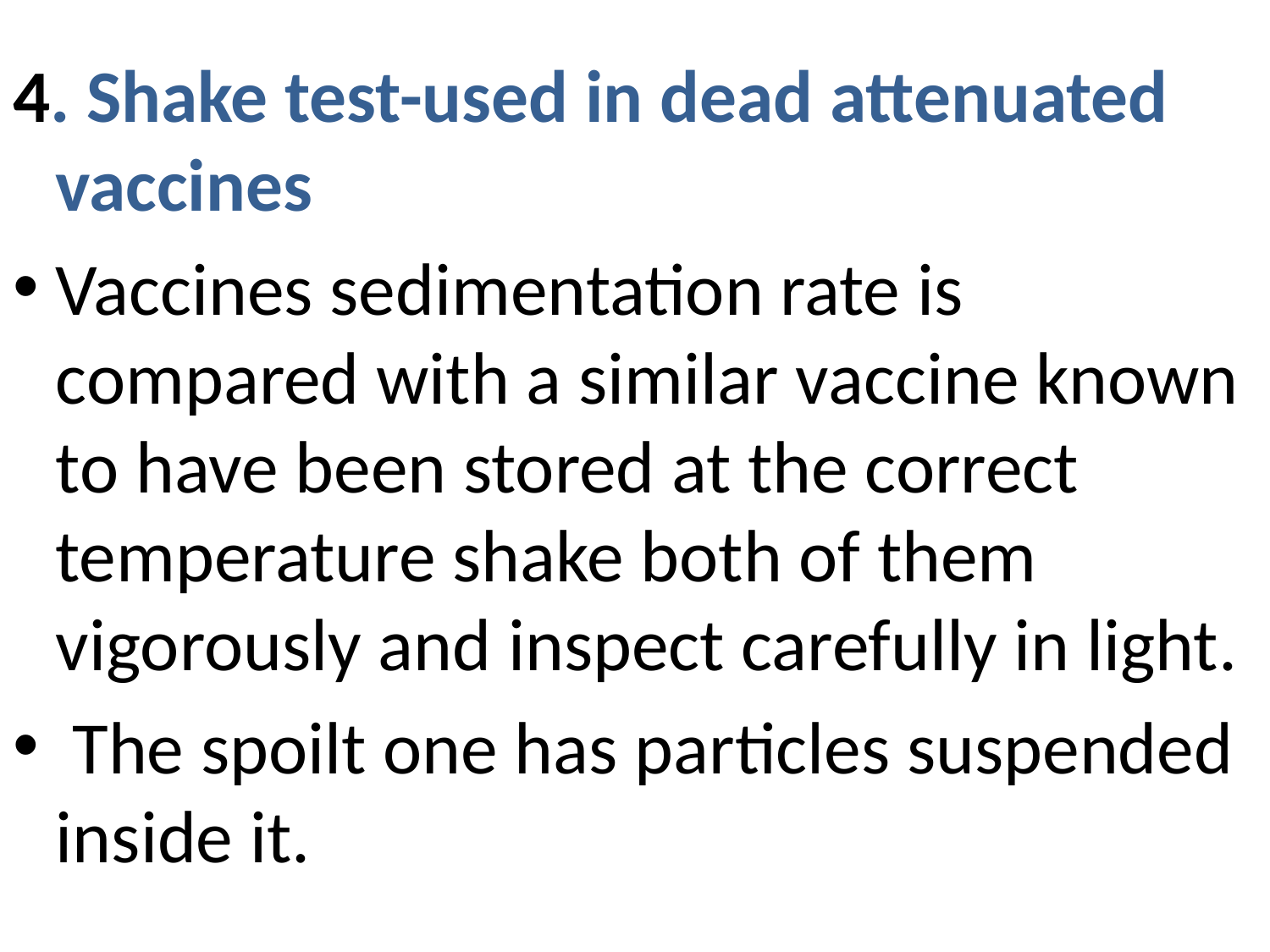

#
4. Shake test-used in dead attenuated vaccines
Vaccines sedimentation rate is compared with a similar vaccine known to have been stored at the correct temperature shake both of them vigorously and inspect carefully in light.
 The spoilt one has particles suspended inside it.